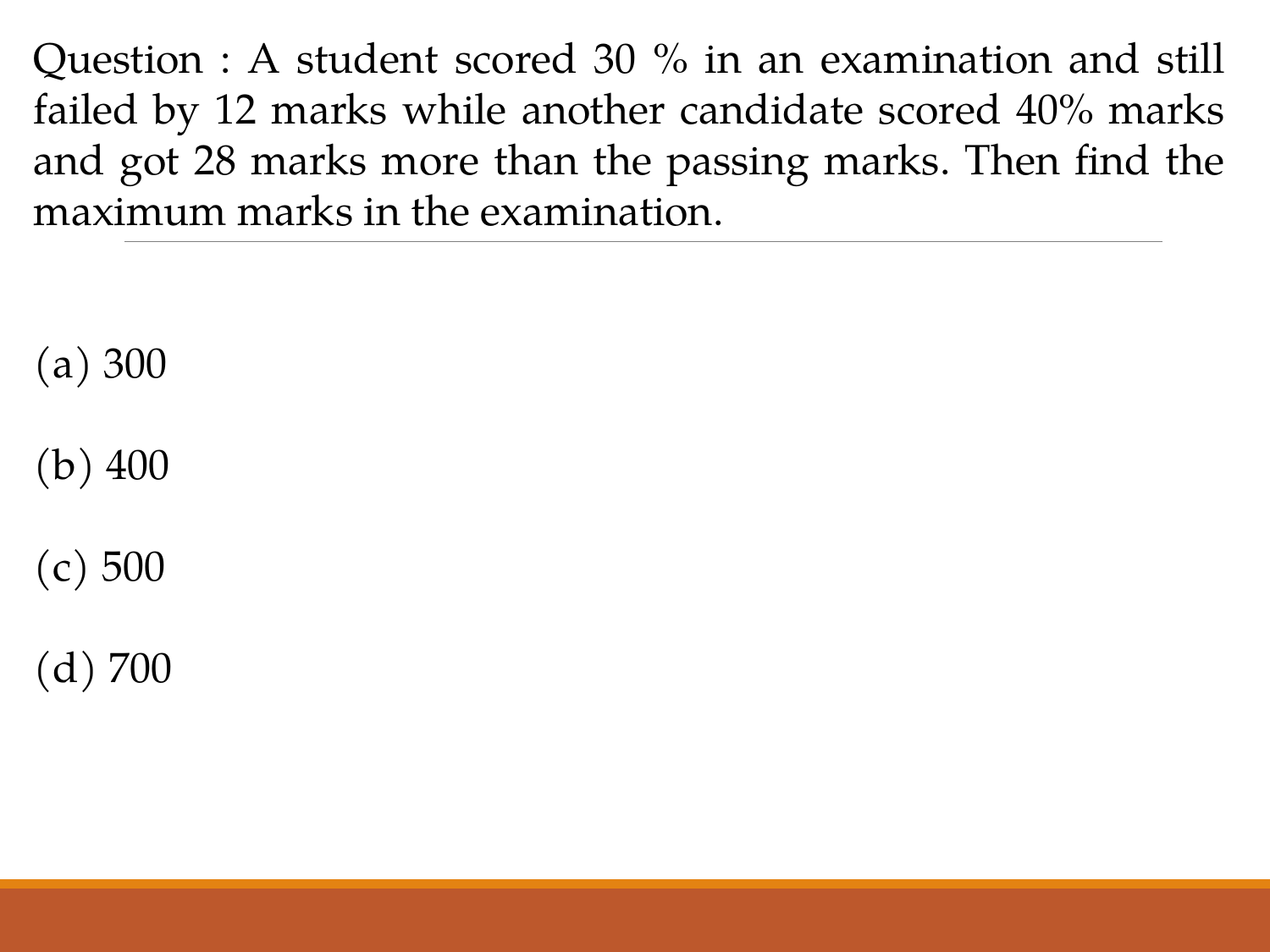

Question : A student scored 30 % in an examination and still failed by 12 marks while another candidate scored 40% marks and got 28 marks more than the passing marks. Then find the maximum marks in the examination.

 300

 400

 500

 700